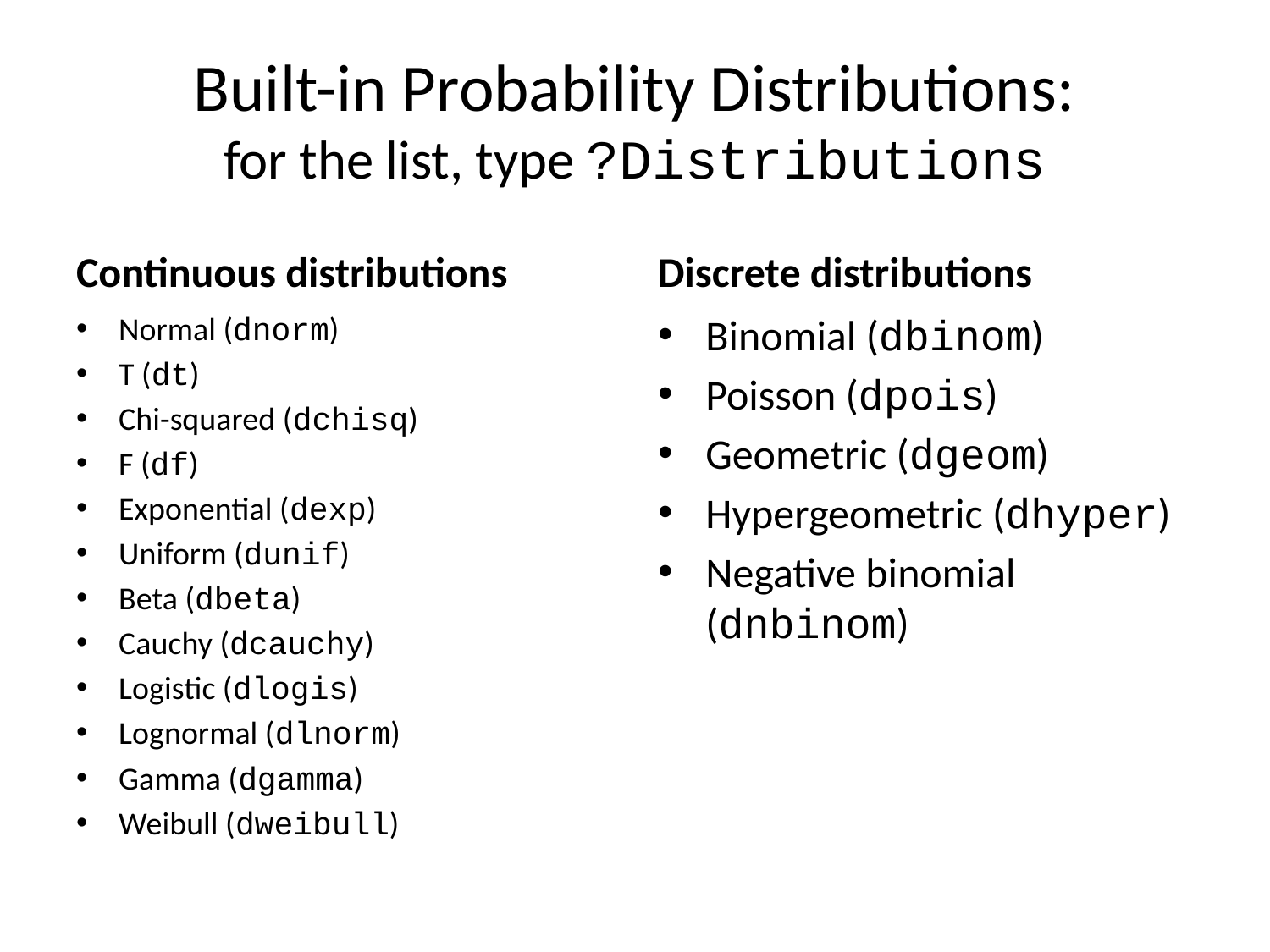

# Built-in Probability Distributions: for the list, type ?Distributions
Continuous distributions
Discrete distributions
Normal (dnorm)
T (dt)
Chi-squared (dchisq)
F (df)
Exponential (dexp)
Uniform (dunif)
Beta (dbeta)
Cauchy (dcauchy)
Logistic (dlogis)
Lognormal (dlnorm)
Gamma (dgamma)
Weibull (dweibull)
Binomial (dbinom)
Poisson (dpois)
Geometric (dgeom)
Hypergeometric (dhyper)
Negative binomial (dnbinom)